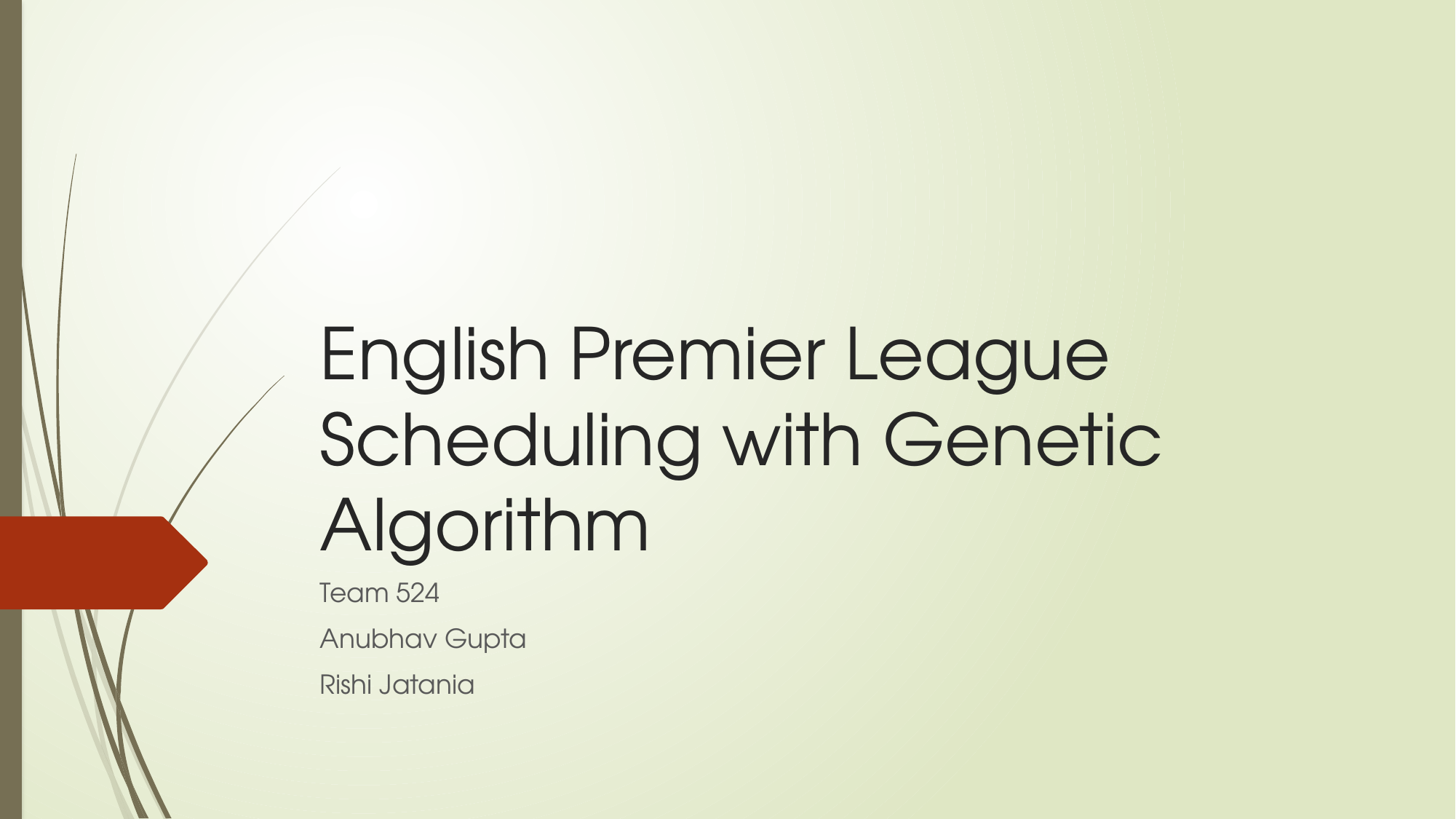

# English Premier League Scheduling with Genetic Algorithm
Team 524
Anubhav Gupta
Rishi Jatania